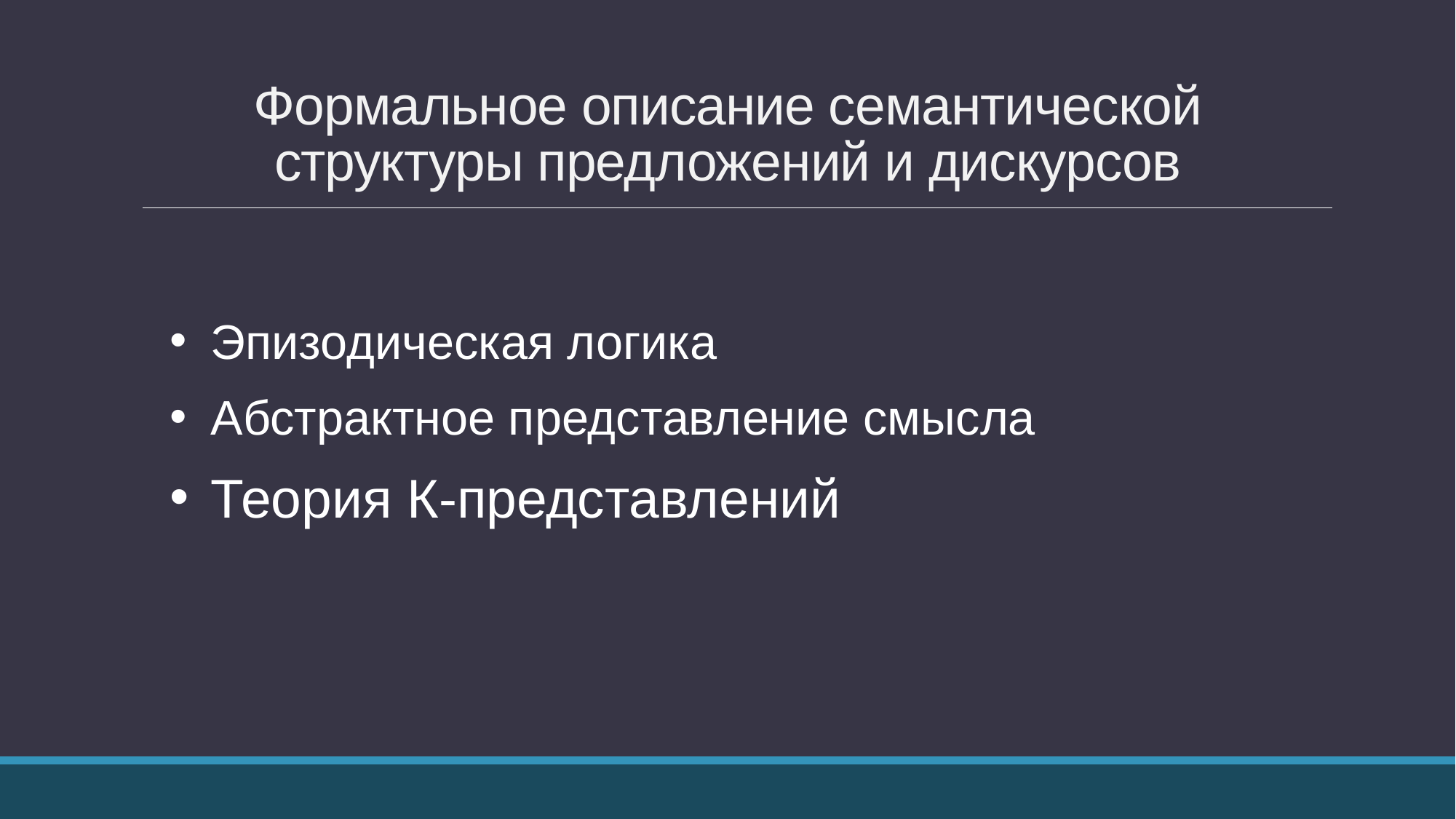

# Формальное описание семантической структуры предложений и дискурсов
Эпизодическая логика
Абстрактное представление смысла
Теория К-представлений